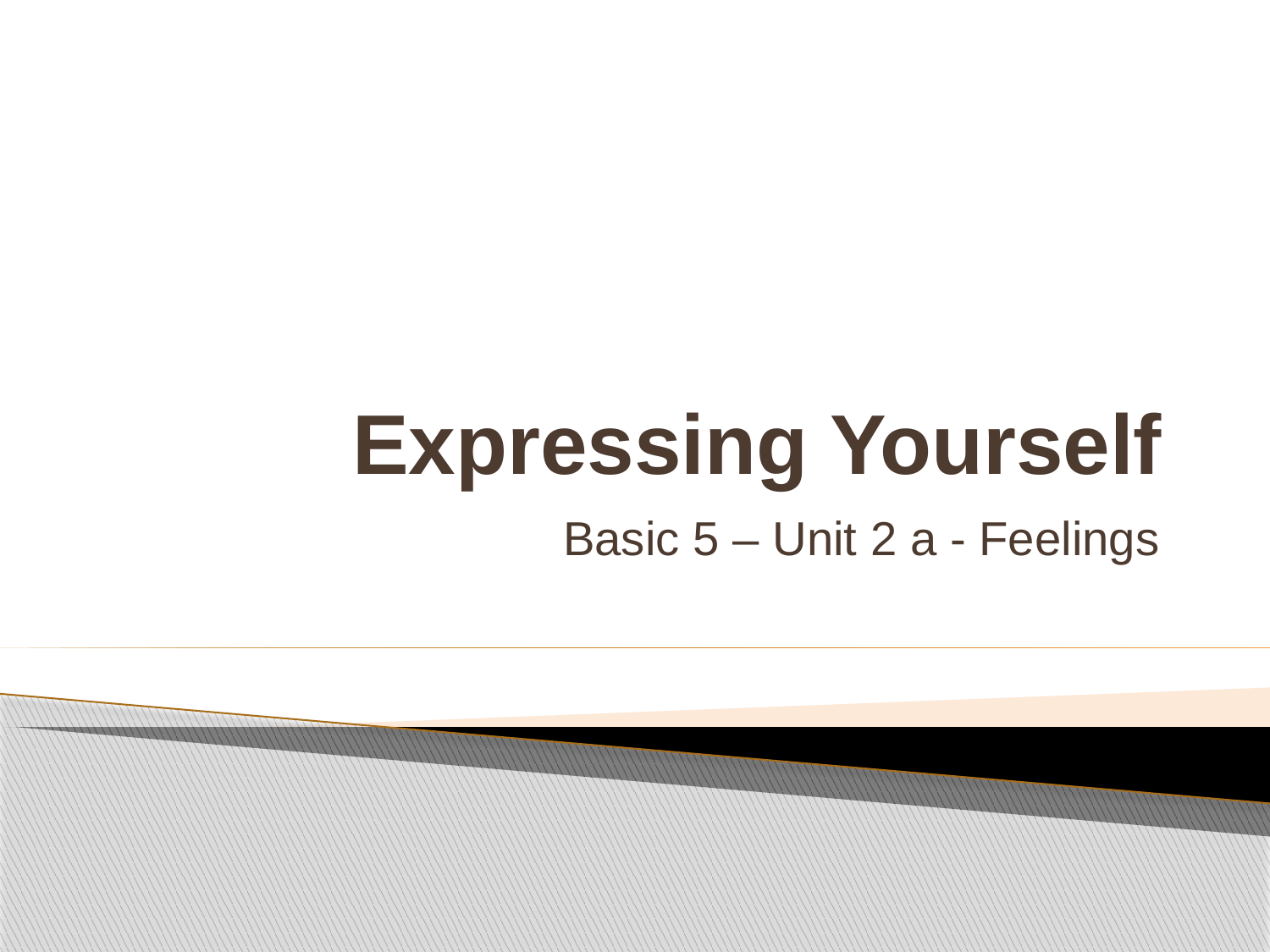

# Expressing Yourself
Basic 5 – Unit 2 a - Feelings